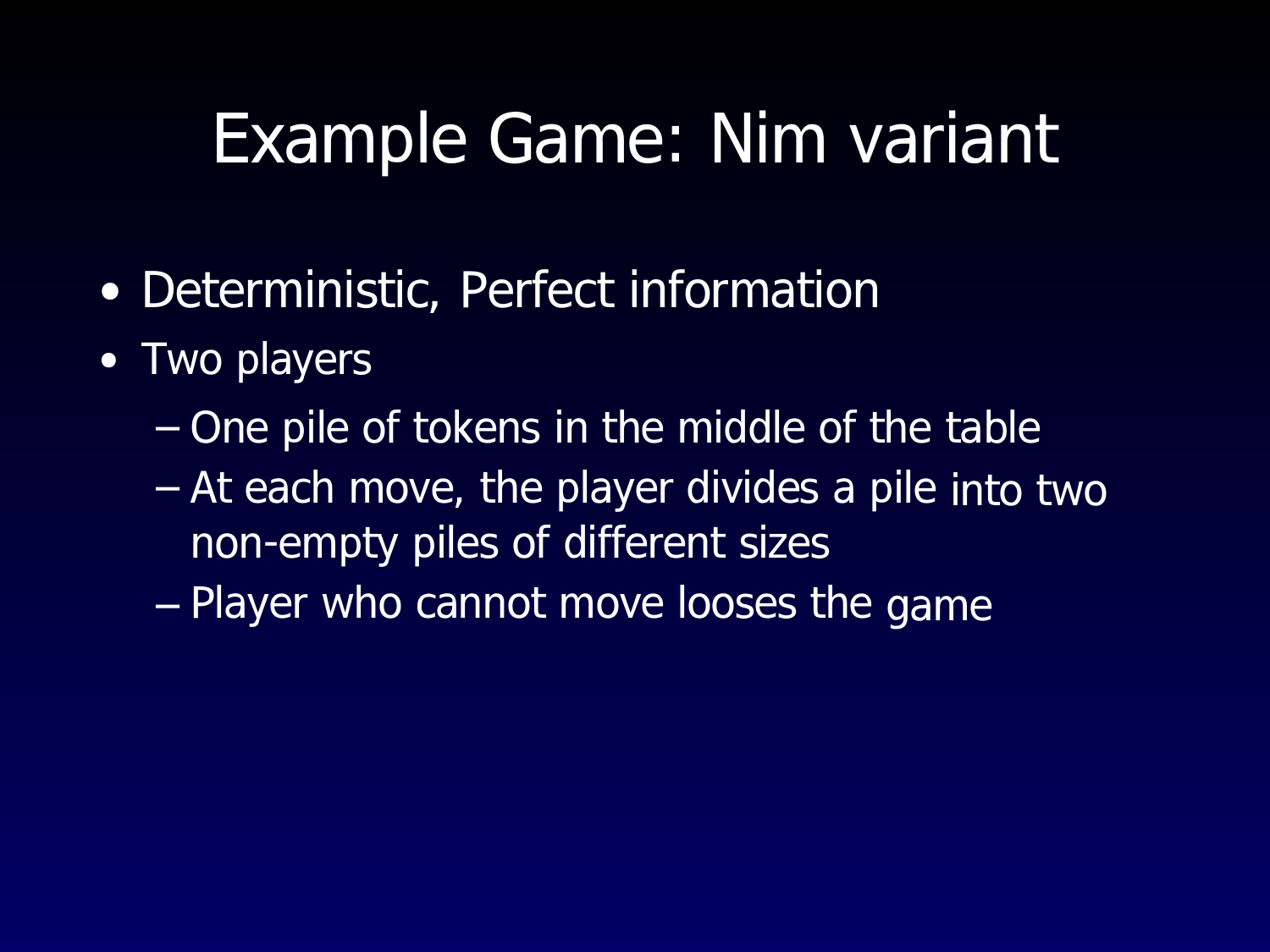

Example
Game:
Nim
variant
•
•
Deterministic, Perfect information
Two players
–
–
One pile of tokens in the middle of the
At each move, the player divides a pile
table
into
two
non-empty
Player who
piles of
cannot
different sizes
move looses the
–
game